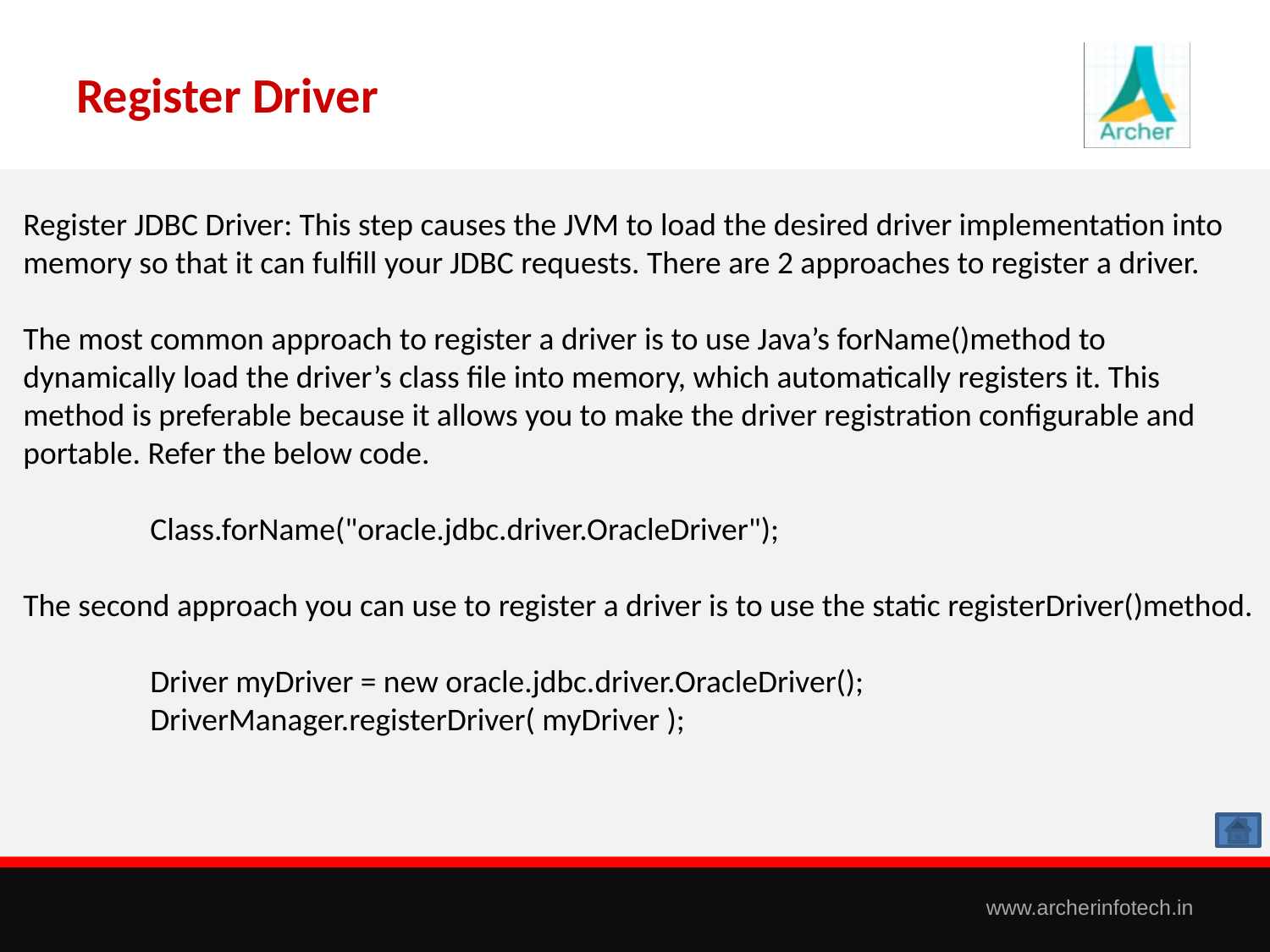

# Register Driver
Register JDBC Driver: This step causes the JVM to load the desired driver implementation into memory so that it can fulfill your JDBC requests. There are 2 approaches to register a driver.

The most common approach to register a driver is to use Java’s forName()method to dynamically load the driver’s class file into memory, which automatically registers it. This method is preferable because it allows you to make the driver registration configurable and portable. Refer the below code.

	Class.forName("oracle.jdbc.driver.OracleDriver");

The second approach you can use to register a driver is to use the static registerDriver()method.

	Driver myDriver = new oracle.jdbc.driver.OracleDriver();
	DriverManager.registerDriver( myDriver );